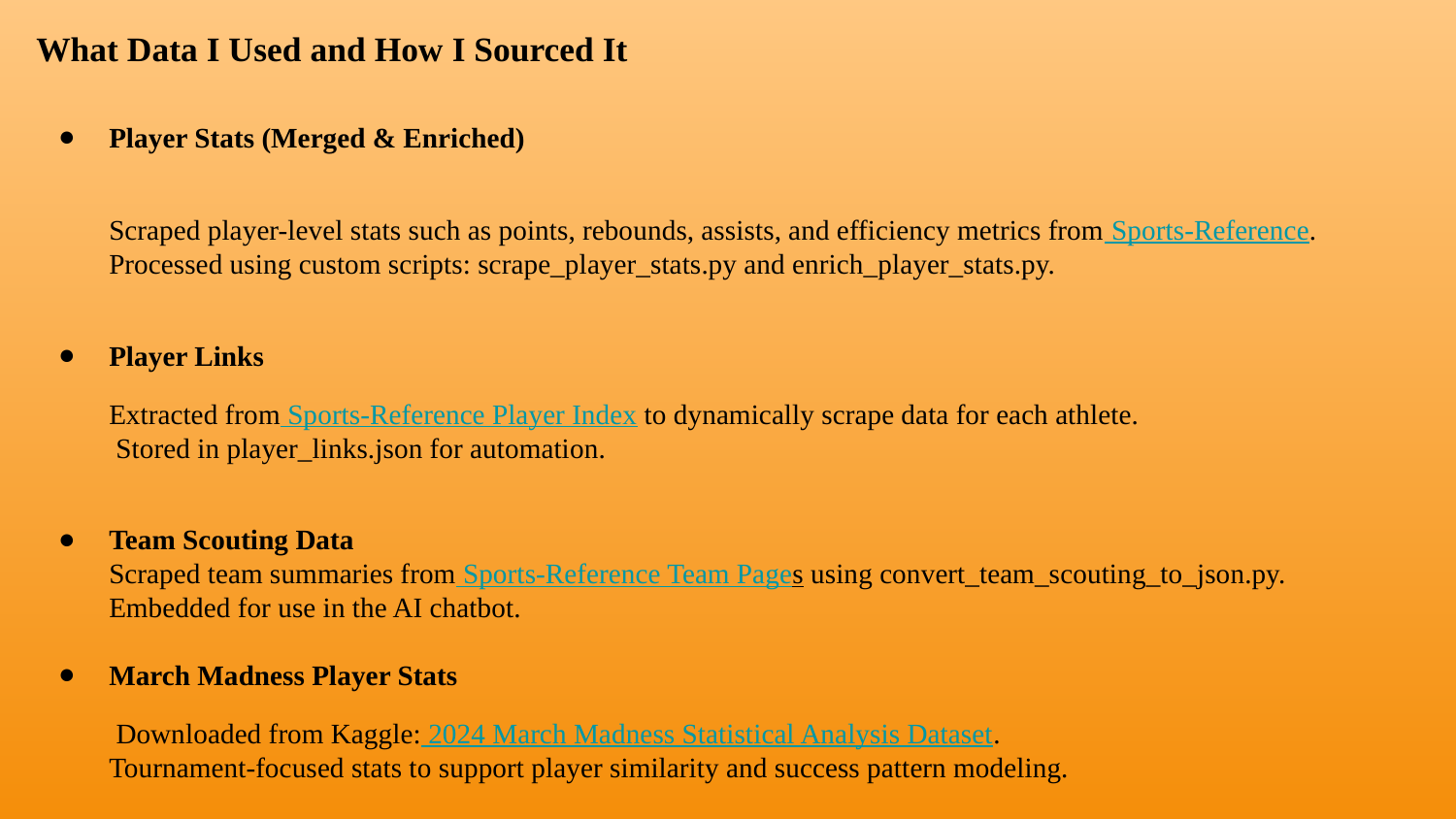

# What Data I Used and How I Sourced It

Player Stats (Merged & Enriched)
Scraped player-level stats such as points, rebounds, assists, and efficiency metrics from Sports-Reference.
Processed using custom scripts: scrape_player_stats.py and enrich_player_stats.py.
Player Links
Extracted from Sports-Reference Player Index to dynamically scrape data for each athlete.
 Stored in player_links.json for automation.
Team Scouting Data
Scraped team summaries from Sports-Reference Team Pages using convert_team_scouting_to_json.py.
Embedded for use in the AI chatbot.
March Madness Player Stats
 Downloaded from Kaggle: 2024 March Madness Statistical Analysis Dataset.
Tournament-focused stats to support player similarity and success pattern modeling.